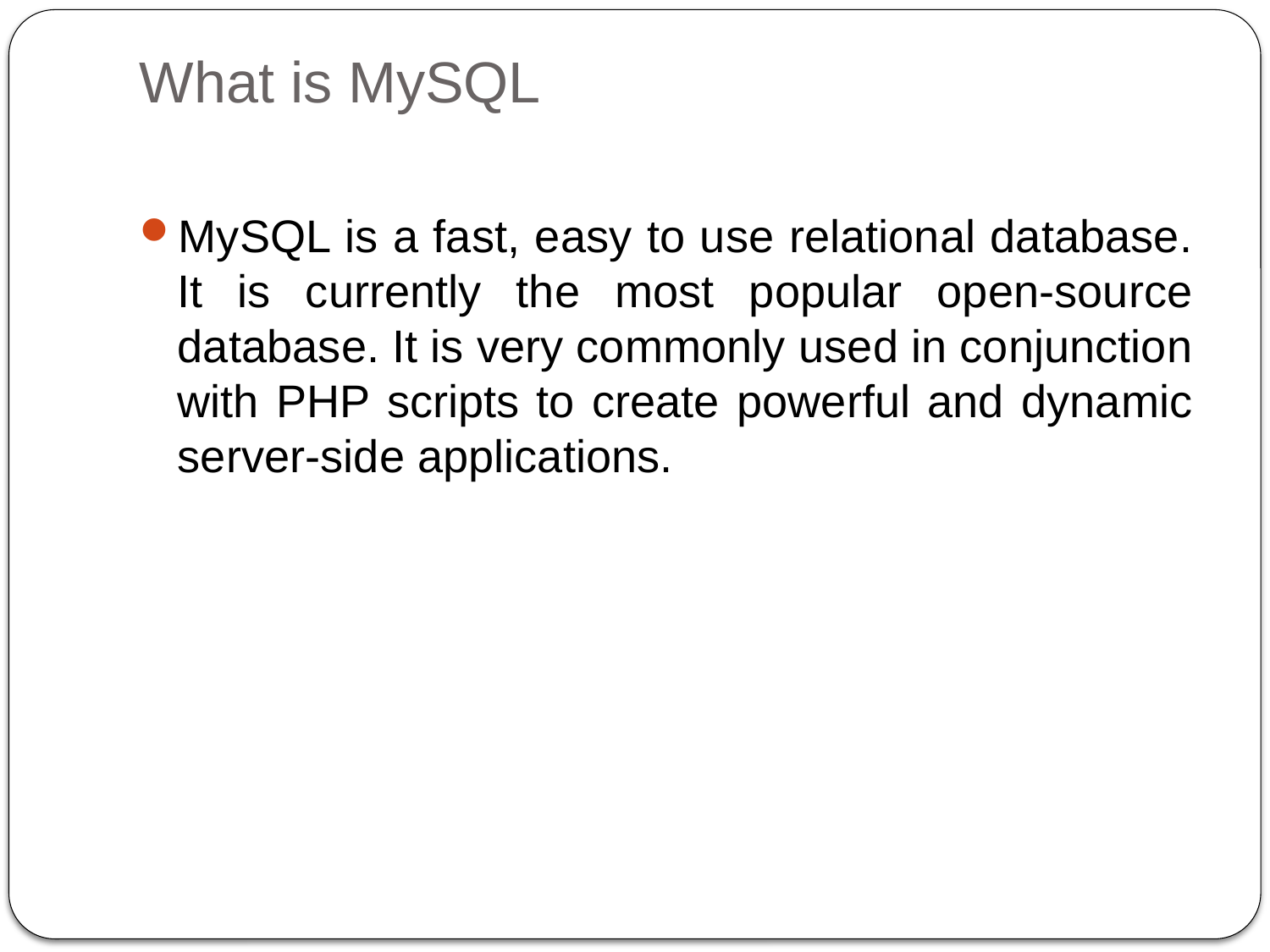

# What is MySQL
MySQL is a fast, easy to use relational database. It is currently the most popular open-source database. It is very commonly used in conjunction with PHP scripts to create powerful and dynamic server-side applications.